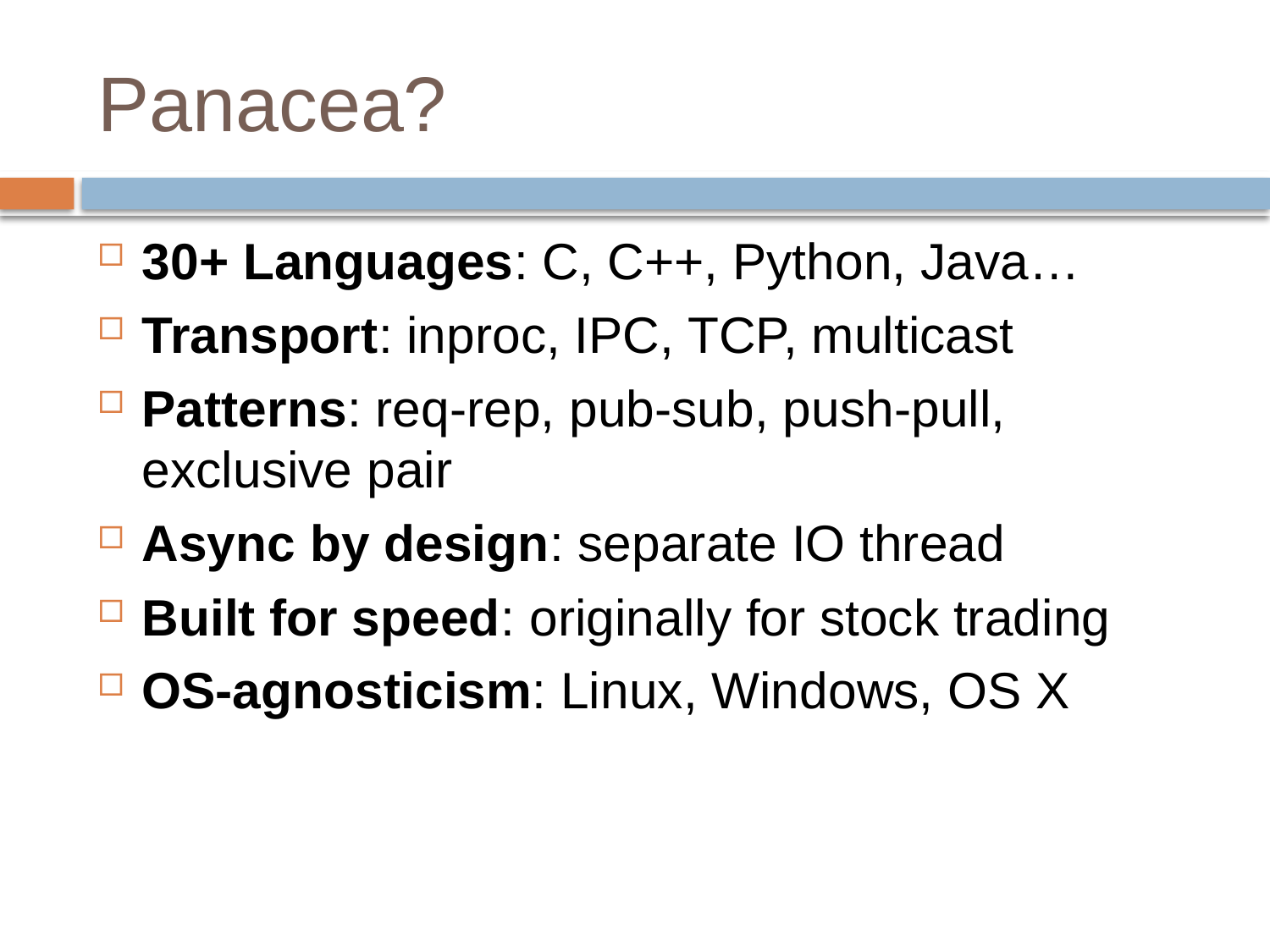

# Panacea?
30+ Languages: C, C++, Python, Java…
Transport: inproc, IPC, TCP, multicast
Patterns: req-rep, pub-sub, push-pull, exclusive pair
Async by design: separate IO thread
Built for speed: originally for stock trading
OS-agnosticism: Linux, Windows, OS X